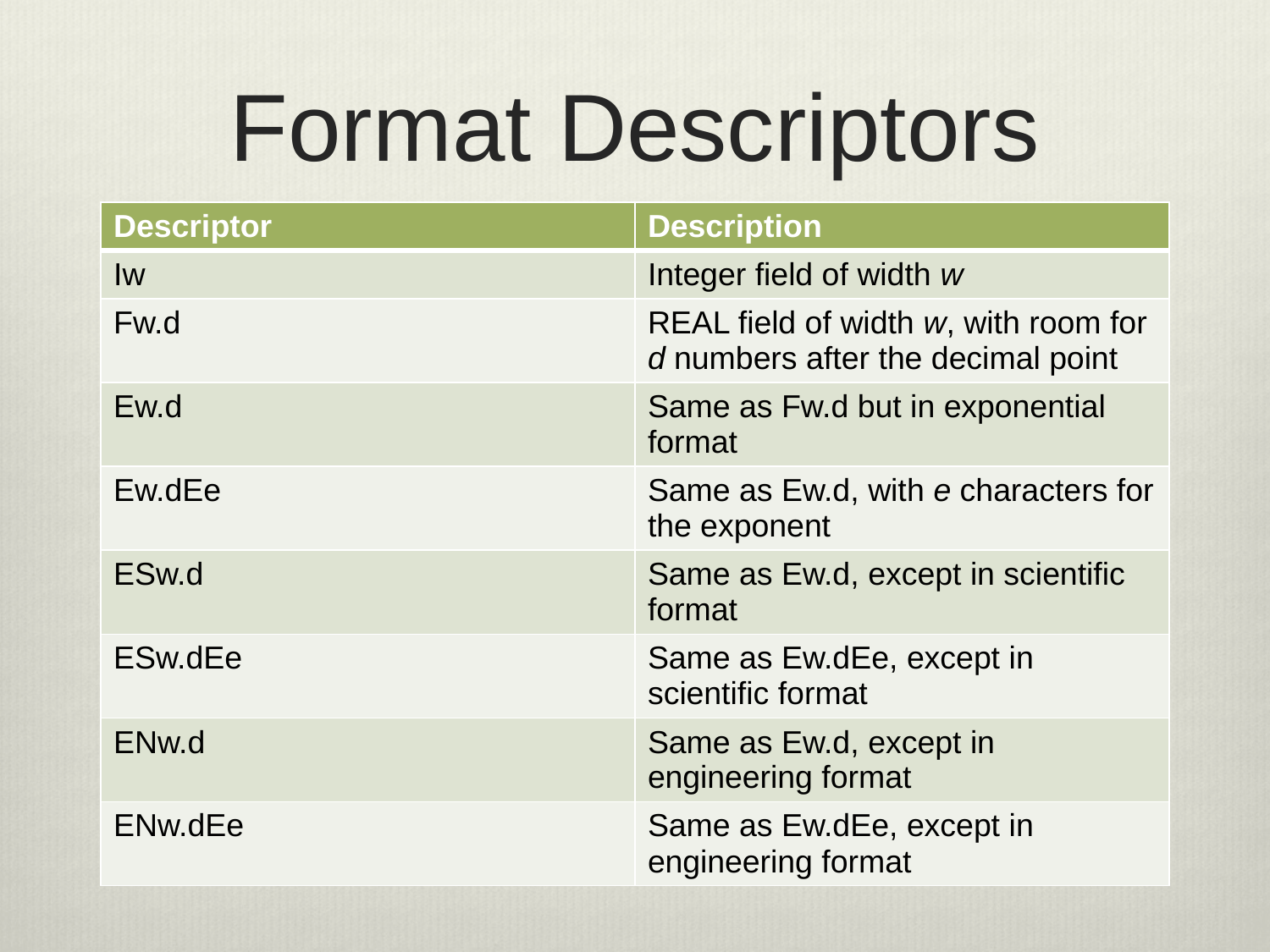

# Format Descriptors
| Descriptor | Description |
| --- | --- |
| Iw | Integer field of width w |
| Fw.d | REAL field of width w, with room for d numbers after the decimal point |
| Ew.d | Same as Fw.d but in exponential format |
| Ew.dEe | Same as Ew.d, with e characters for the exponent |
| ESw.d | Same as Ew.d, except in scientific format |
| ESw.dEe | Same as Ew.dEe, except in scientific format |
| ENw.d | Same as Ew.d, except in engineering format |
| ENw.dEe | Same as Ew.dEe, except in engineering format |